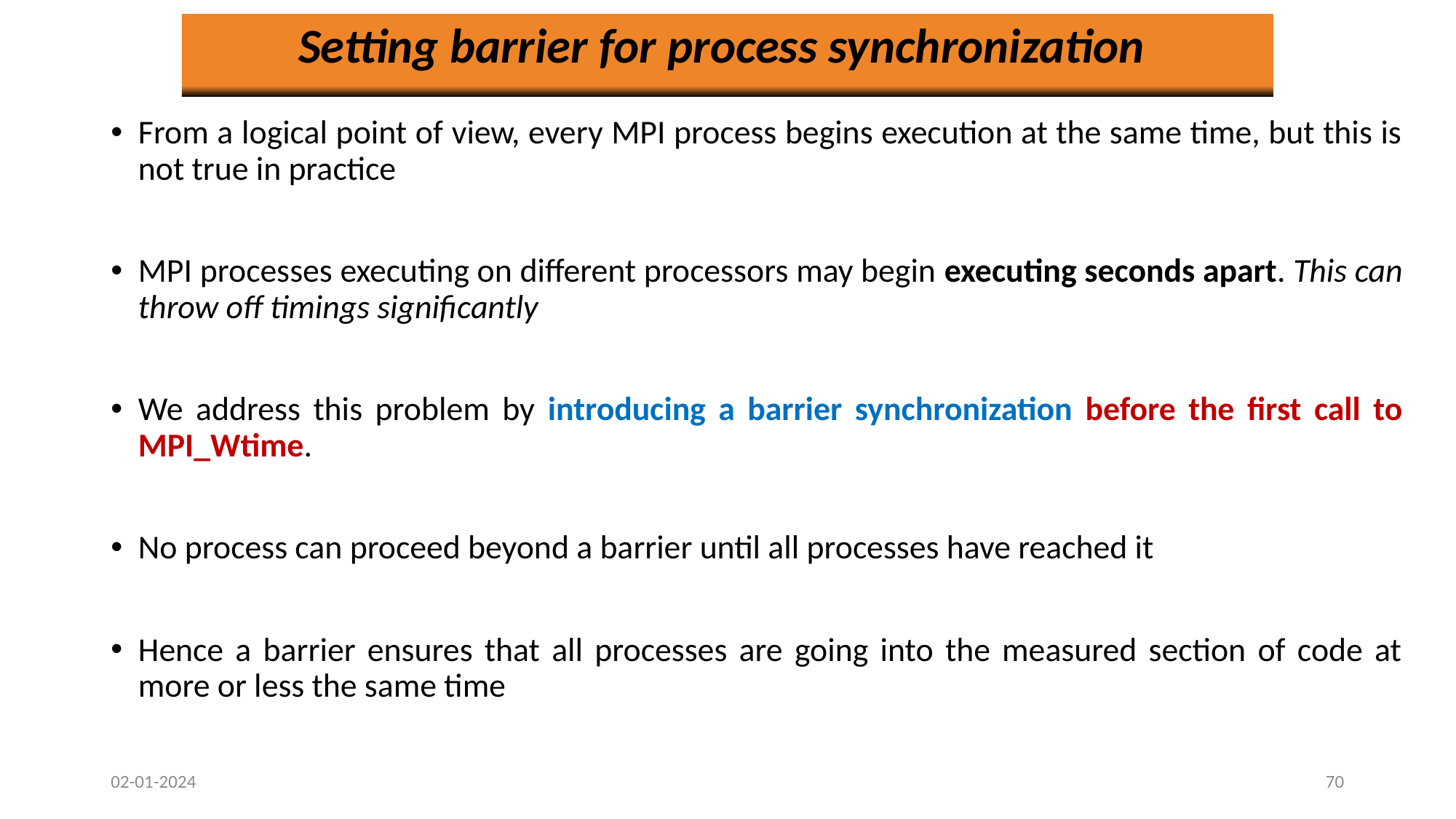

Setting barrier for process synchronization
From a logical point of view, every MPI process begins execution at the same time, but this is not true in practice

MPI processes executing on different processors may begin executing seconds apart. This can throw off timings significantly

We address this problem by introducing a barrier synchronization before the first call to MPI_Wtime.

No process can proceed beyond a barrier until all processes have reached it

Hence a barrier ensures that all processes are going into the measured section of code at more or less the same time

02-01-2024

70